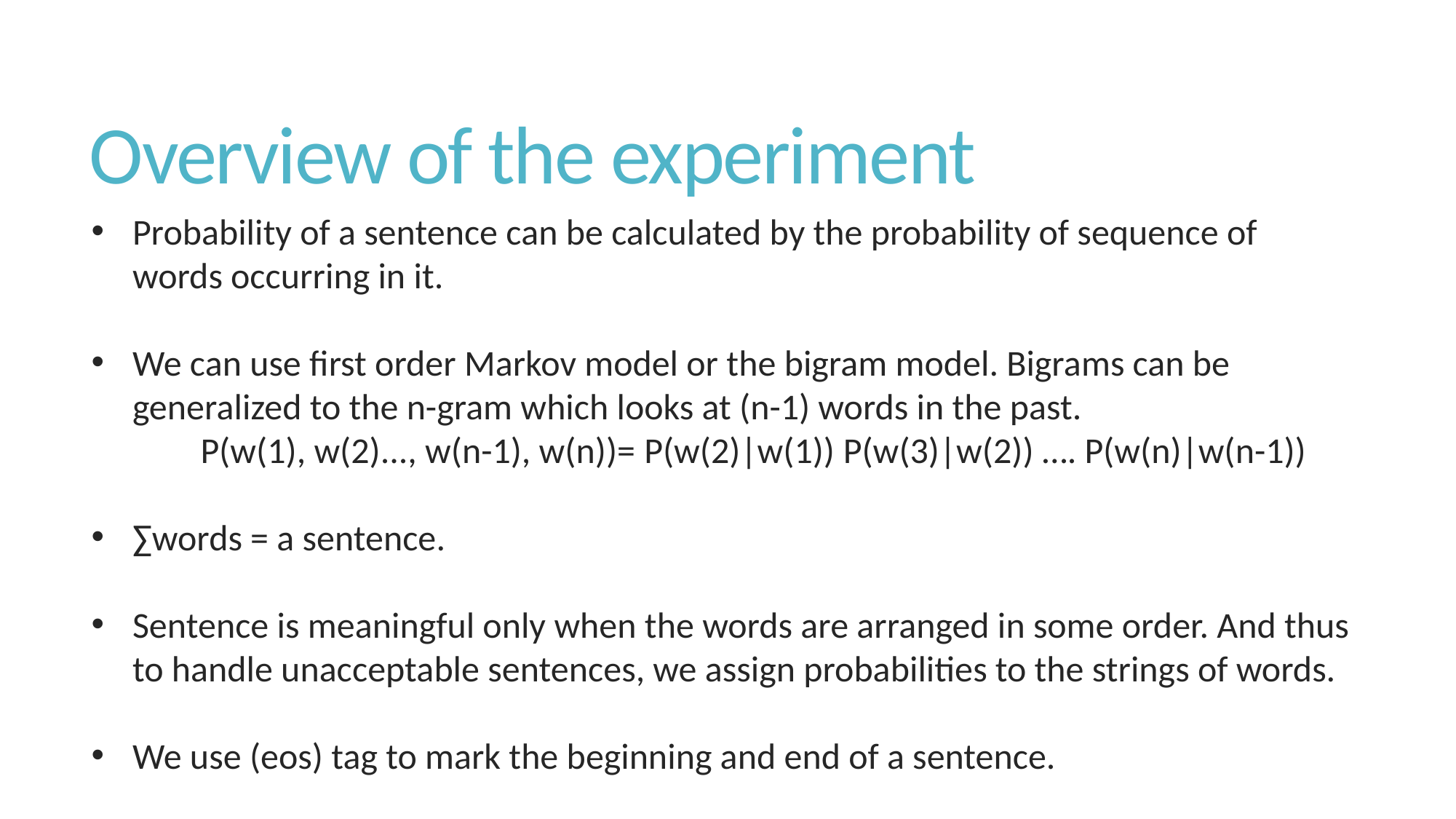

# Overview of the experiment
Probability of a sentence can be calculated by the probability of sequence of words occurring in it.

We can use first order Markov model or the bigram model. Bigrams can be generalized to the n-gram which looks at (n-1) words in the past.
	P(w(1), w(2)..., w(n-1), w(n))= P(w(2)|w(1)) P(w(3)|w(2)) …. P(w(n)|w(n-1))

∑words = a sentence.

Sentence is meaningful only when the words are arranged in some order. And thus to handle unacceptable sentences, we assign probabilities to the strings of words.

We use (eos) tag to mark the beginning and end of a sentence.